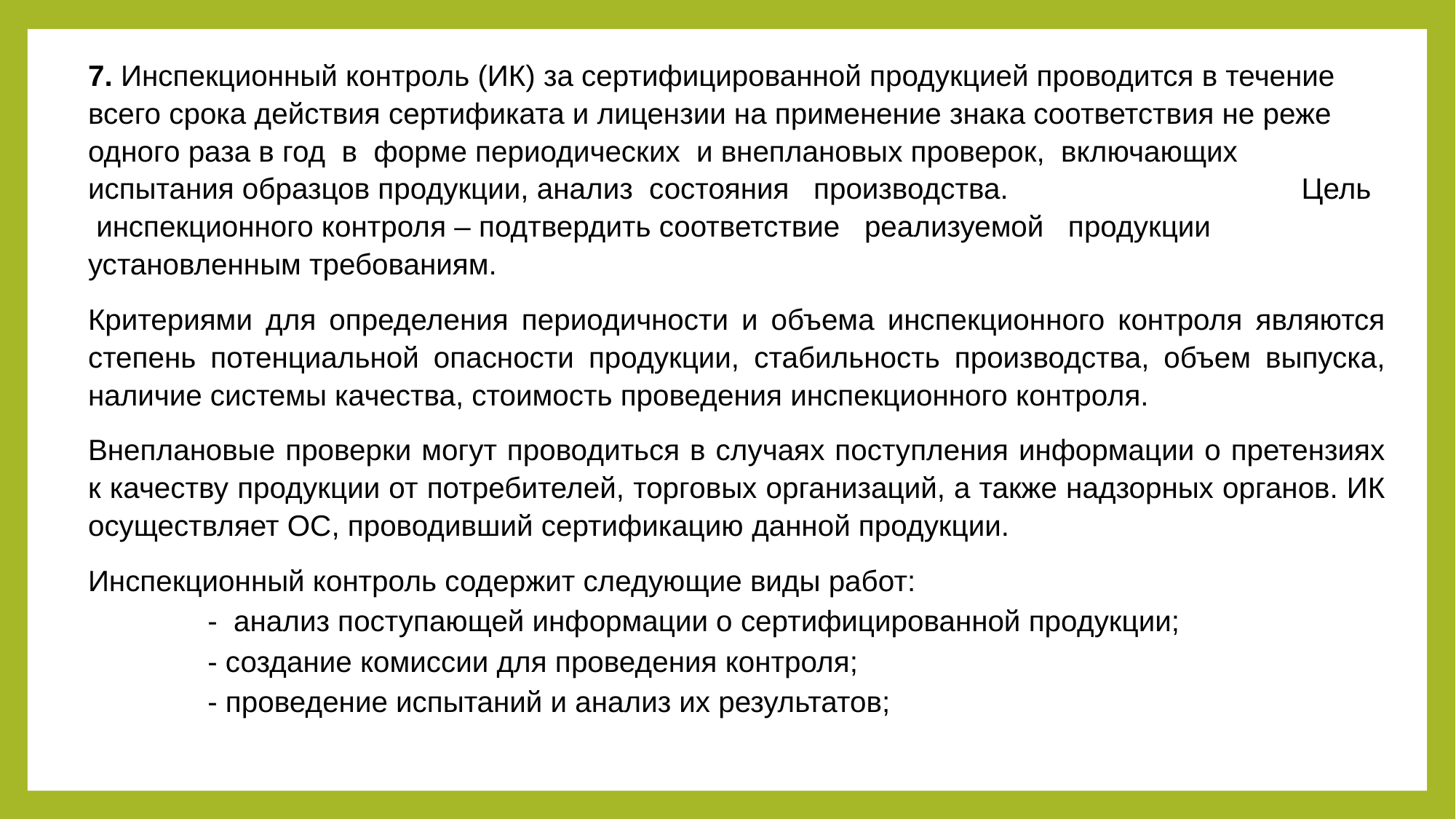

#
7. Инспекционный контроль (ИК) за сертифицированной продукцией проводится в течение всего срока действия сертификата и лицензии на применение знака соответствия не реже одного раза в год  в  форме периодических  и внеплановых проверок,  включающих испытания образцов продукции, анализ  состояния   производства.                                    Цель   инспекционного контроля – подтвердить соответствие   реализуемой   продукции установленным требованиям.
Критериями для определения периодичности и объема инспекционного контроля являются степень потенциальной опасности продукции, стабильность производства, объем выпуска, наличие системы качества, стоимость проведения инспекционного контроля.
Внеплановые проверки могут проводиться в случаях поступления информации о претензиях к качеству продукции от потребителей, торговых организаций, а также надзорных органов. ИК осуществляет ОС, проводивший сертификацию данной продукции.
Инспекционный контроль содержит следующие виды работ:
-  анализ поступающей информации о сертифицированной продукции;
- создание комиссии для проведения контроля;
- проведение испытаний и анализ их результатов;